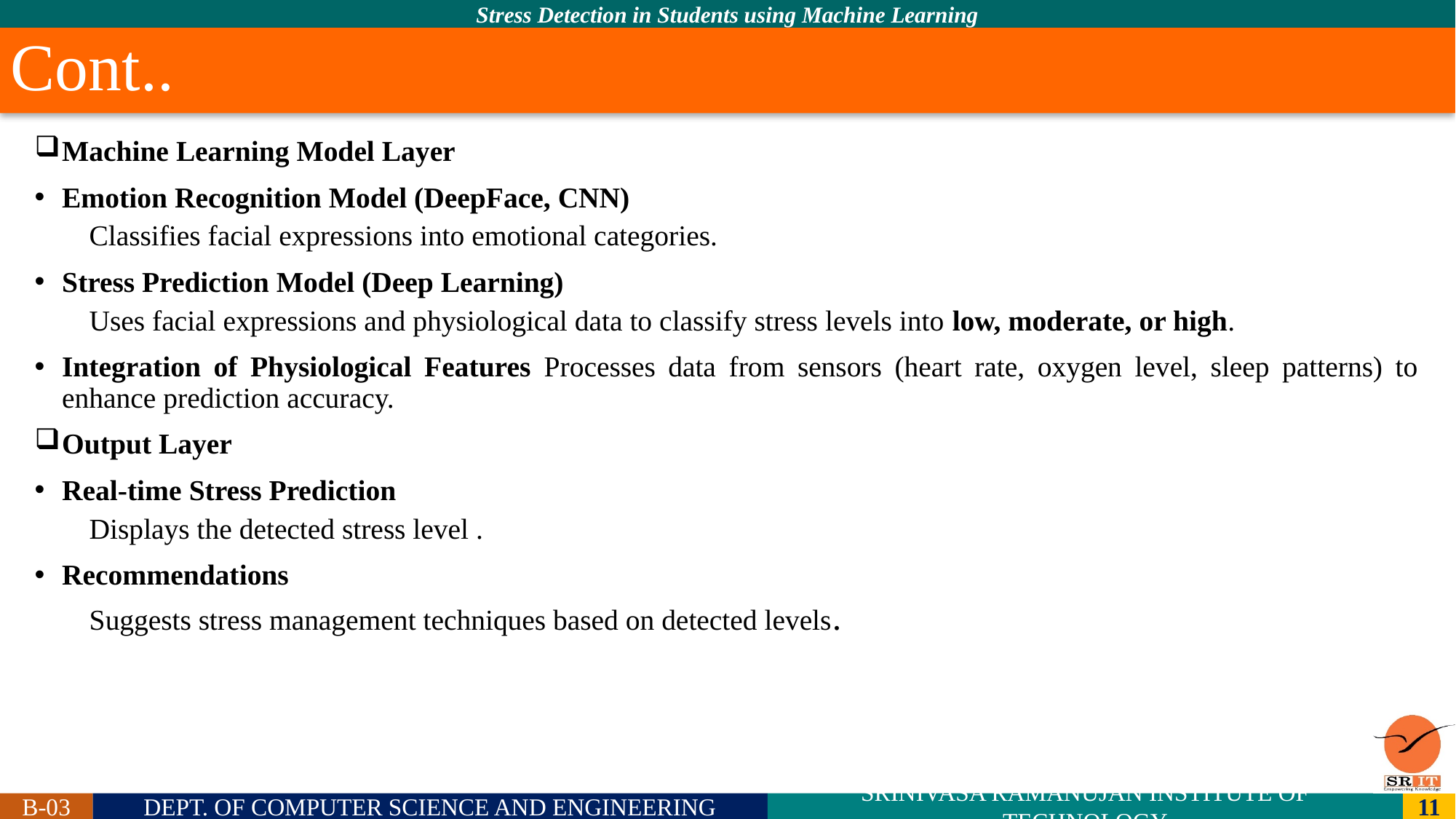

# Cont..
Machine Learning Model Layer
Emotion Recognition Model (DeepFace, CNN)
Classifies facial expressions into emotional categories.
Stress Prediction Model (Deep Learning)
Uses facial expressions and physiological data to classify stress levels into low, moderate, or high.
Integration of Physiological Features Processes data from sensors (heart rate, oxygen level, sleep patterns) to enhance prediction accuracy.
Output Layer
Real-time Stress Prediction
Displays the detected stress level .
Recommendations
Suggests stress management techniques based on detected levels.